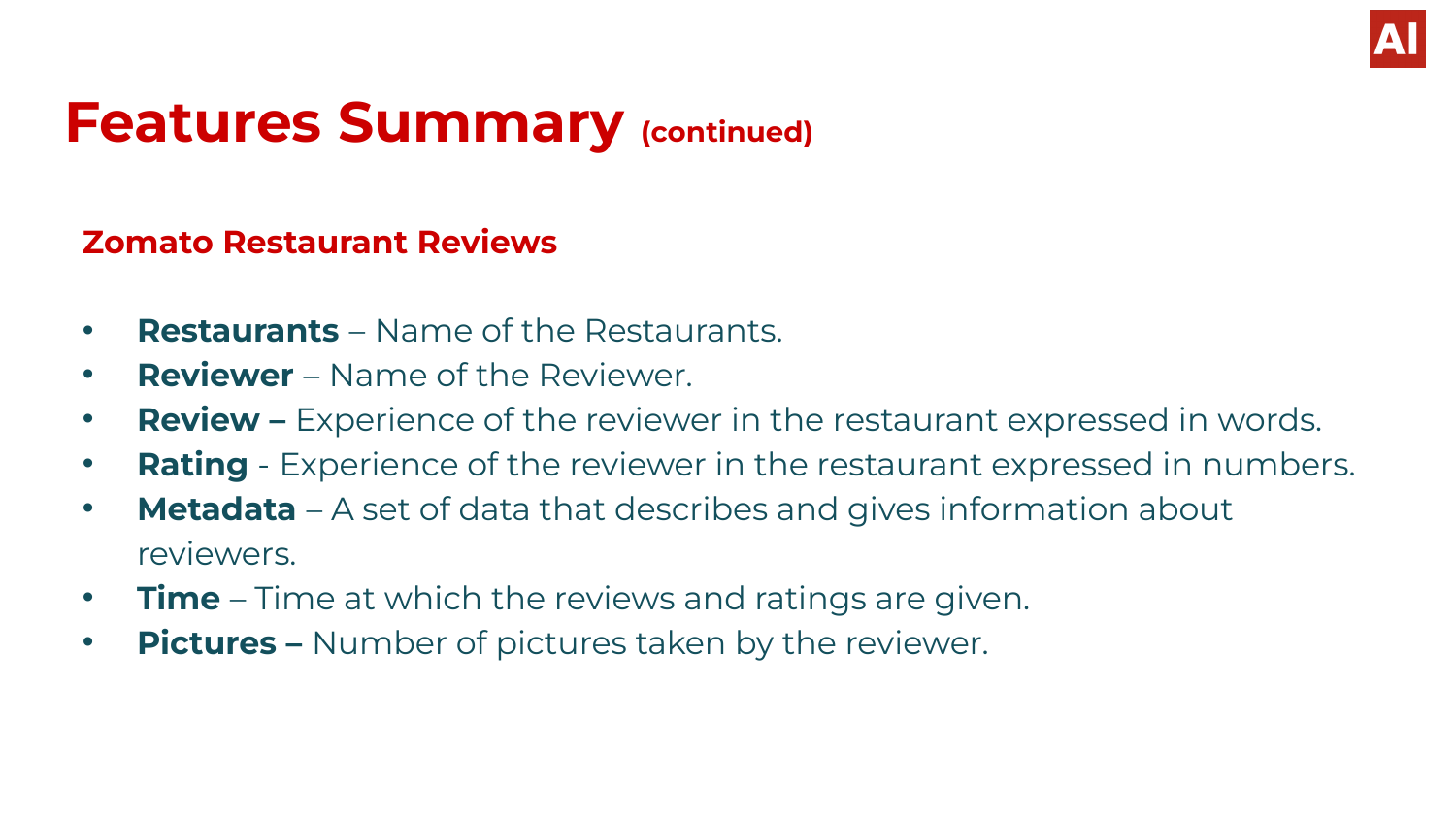

# Features Summary (continued)

Zomato Restaurant Reviews

Restaurants – Name of the Restaurants.
Reviewer – Name of the Reviewer.
Review – Experience of the reviewer in the restaurant expressed in words.
Rating - Experience of the reviewer in the restaurant expressed in numbers.
Metadata – A set of data that describes and gives information about reviewers.
Time – Time at which the reviews and ratings are given.
Pictures – Number of pictures taken by the reviewer.